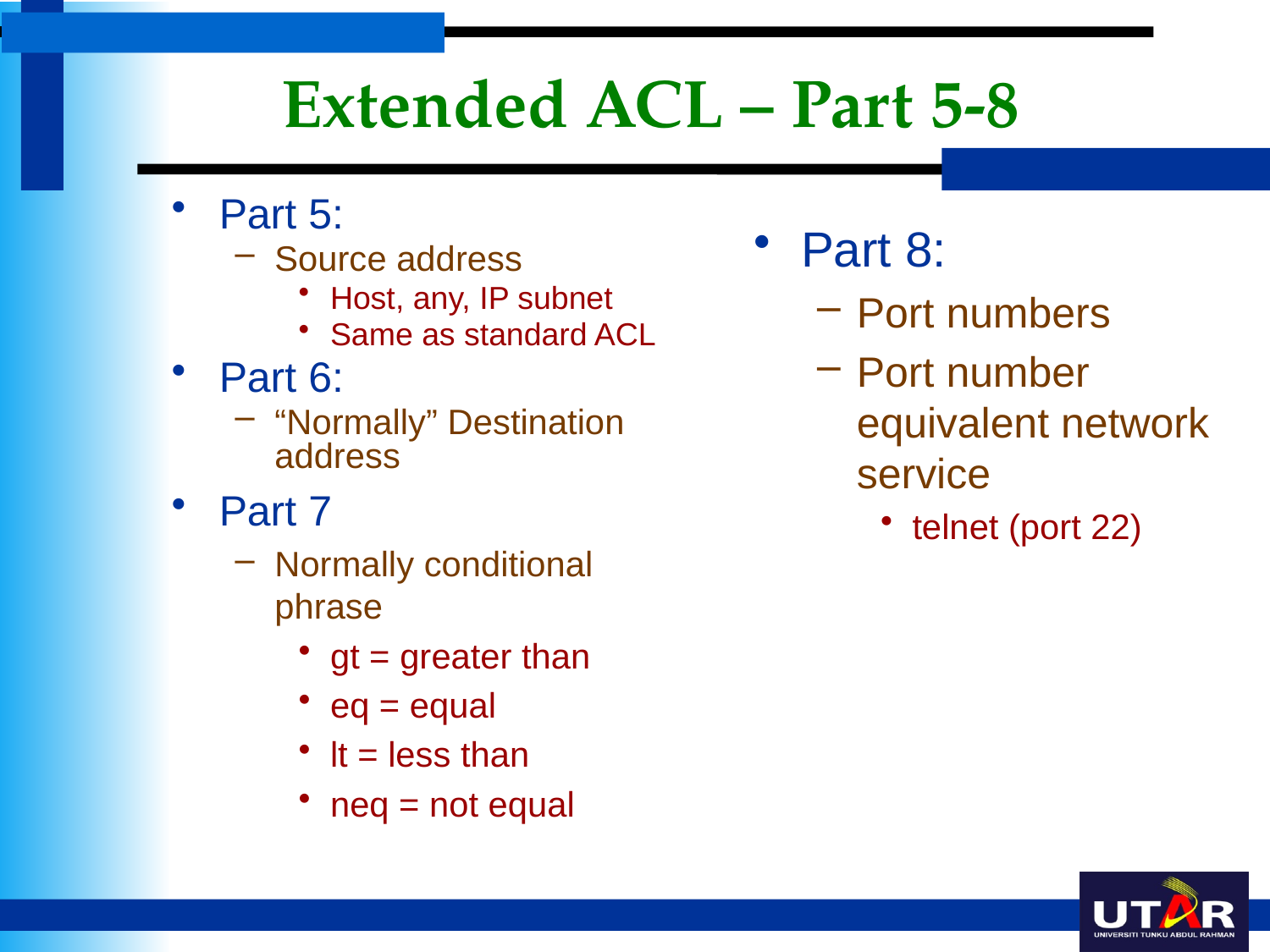

# Extended ACL – Part 5-8
Part 5:
Source address
Host, any, IP subnet
Same as standard ACL
Part 6:
“Normally” Destination address
Part 7
Normally conditional phrase
gt = greater than
eq = equal
lt = less than
neq = not equal

Part 8:
Port numbers
Port number equivalent network service
telnet (port 22)